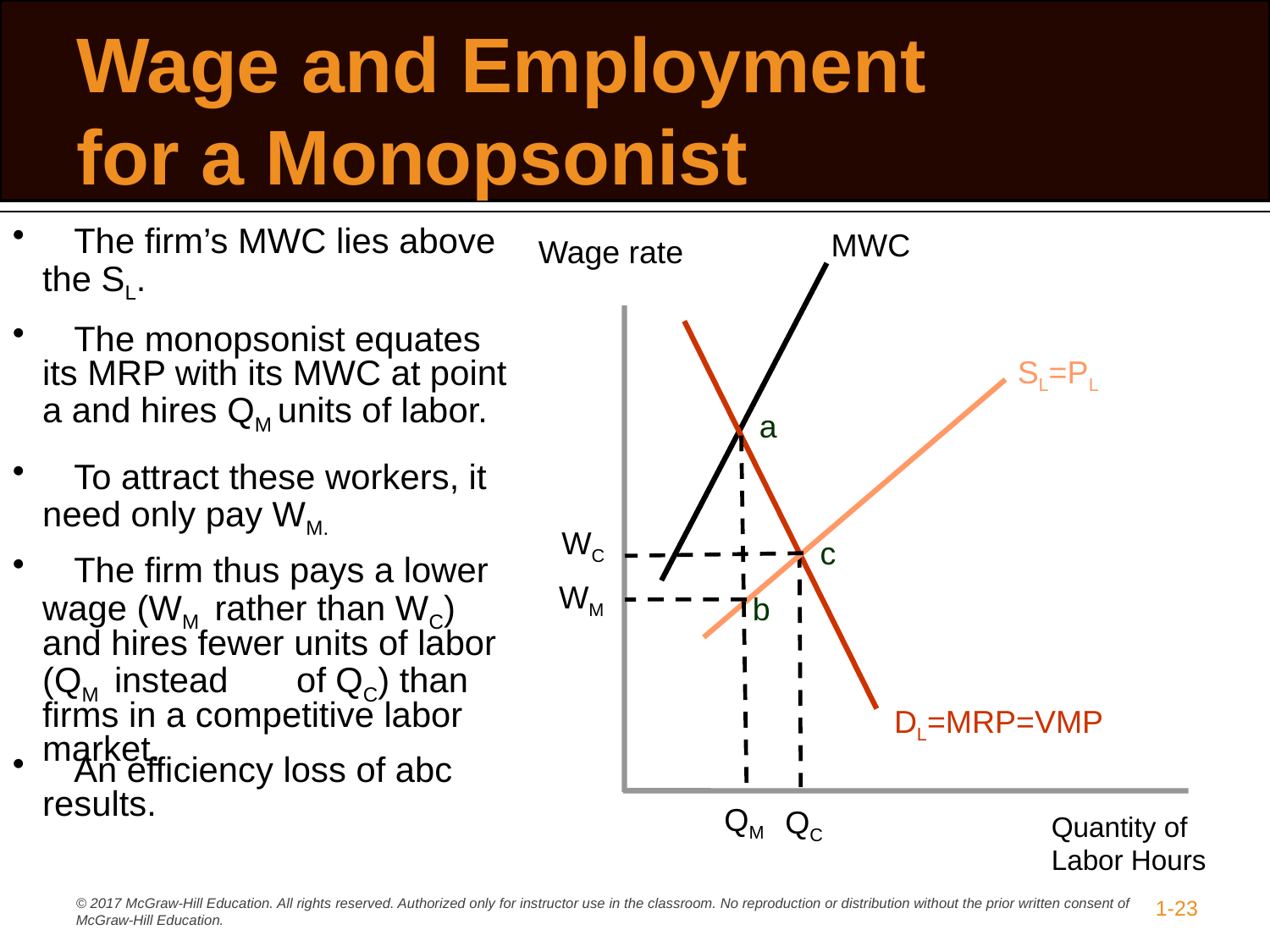

# Wage and Employment for a Monopsonist
MWC
 	The firm’s MWC lies above the SL.
Wage rate

 	The monopsonist equates its MRP with its MWC at point a and hires QM units of labor.

SL=PL

a

 	To attract these workers, it need only pay WM.
WC
c
 	The firm thus pays a lower wage (WM  rather than WC) and hires fewer units of labor (QM  instead 	of QC) than firms in a competitive labor market.

WM
b

DL=MRP=VMP
 	An efficiency loss of abc results.

QM
QC
Quantity of Labor Hours